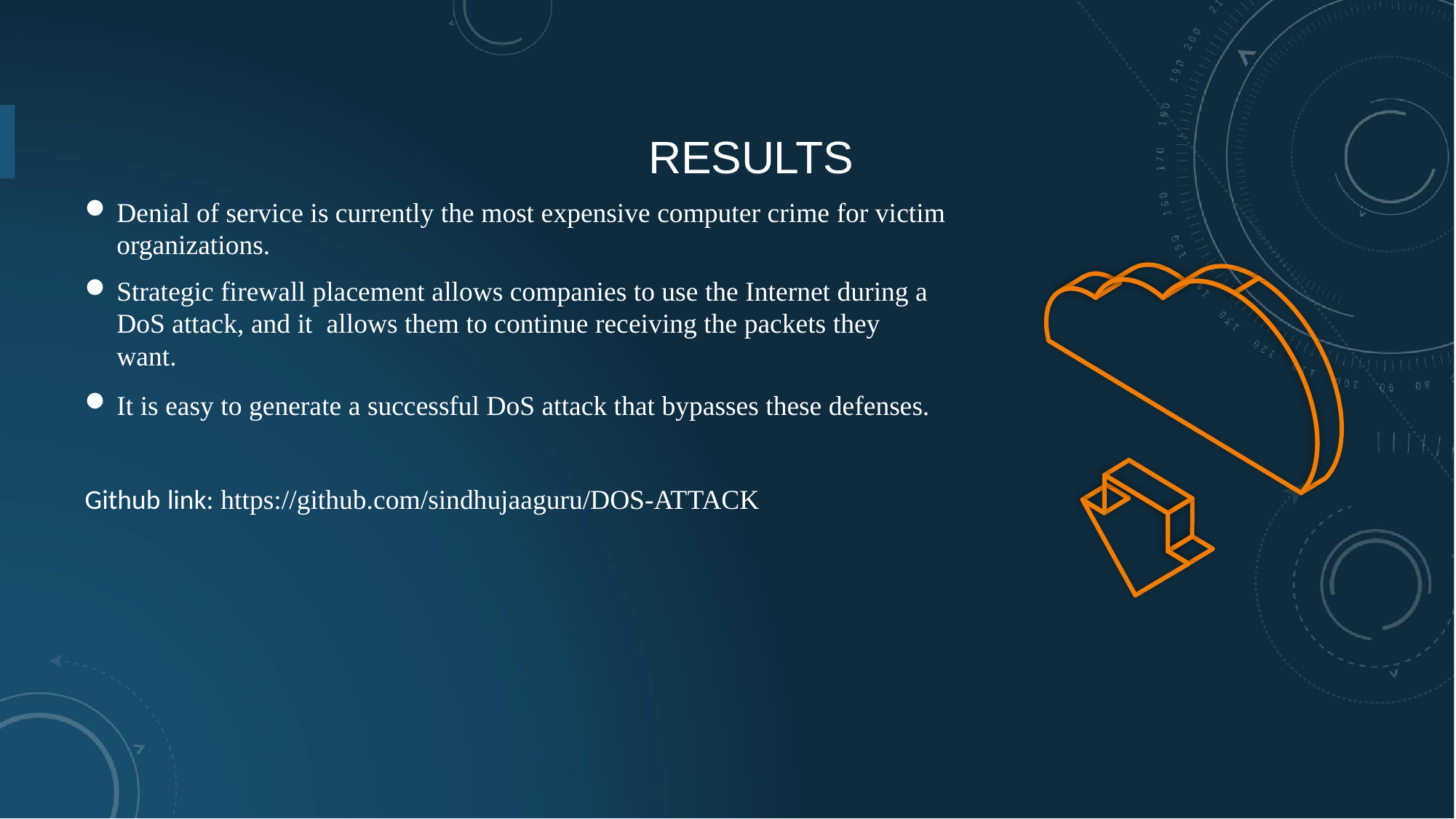

# RESULTS
Denial of service is currently the most expensive computer crime for victim organizations.
Strategic firewall placement allows companies to use the Internet during a DoS attack, and it  allows them to continue receiving the packets they want.
It is easy to generate a successful DoS attack that bypasses these defenses.

Github link: https://github.com/sindhujaaguru/DOS-ATTACK